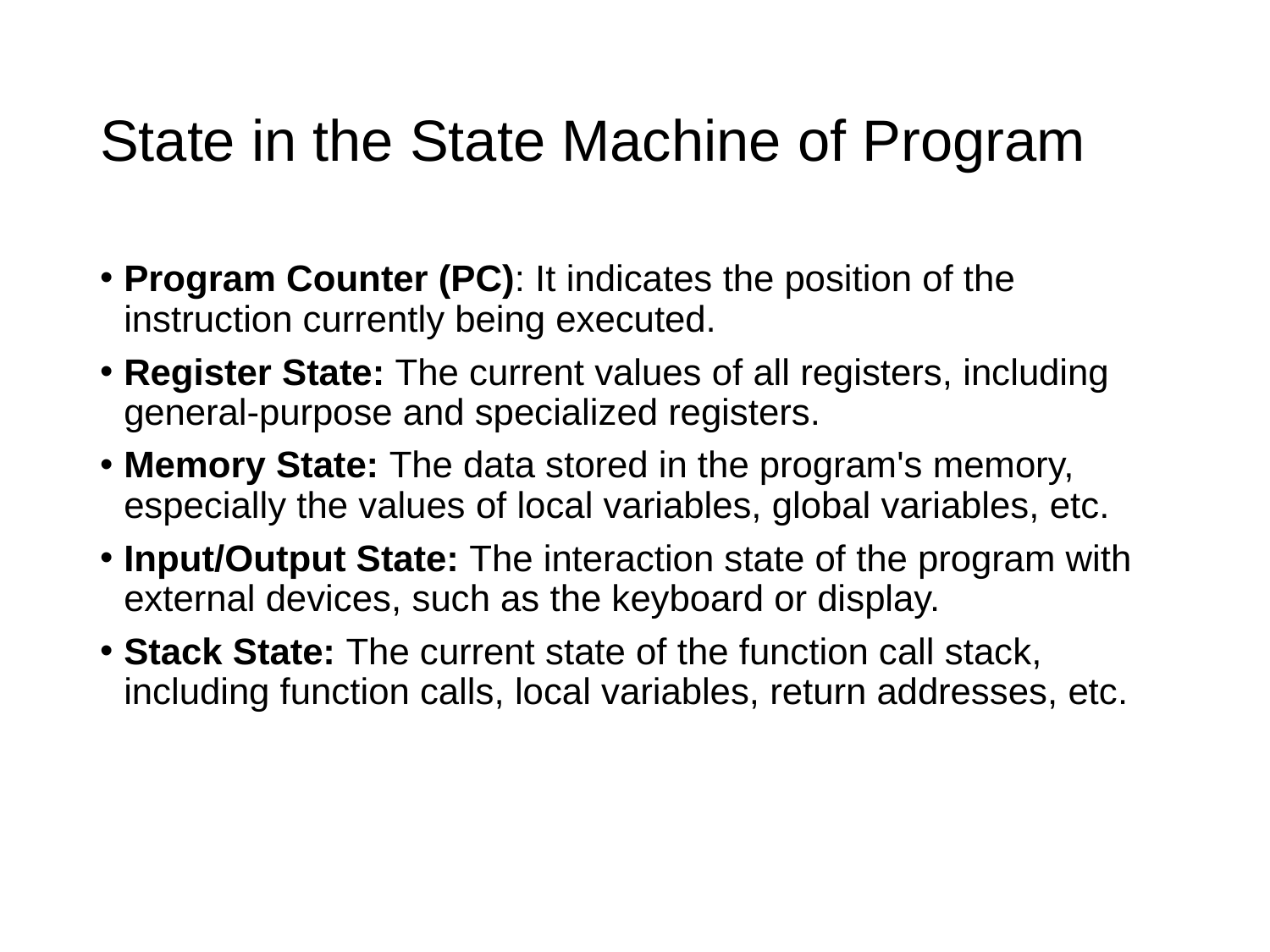

# State in the State Machine of Program
Program Counter (PC): It indicates the position of the instruction currently being executed.
Register State: The current values of all registers, including general-purpose and specialized registers.
Memory State: The data stored in the program's memory, especially the values of local variables, global variables, etc.
Input/Output State: The interaction state of the program with external devices, such as the keyboard or display.
Stack State: The current state of the function call stack, including function calls, local variables, return addresses, etc.